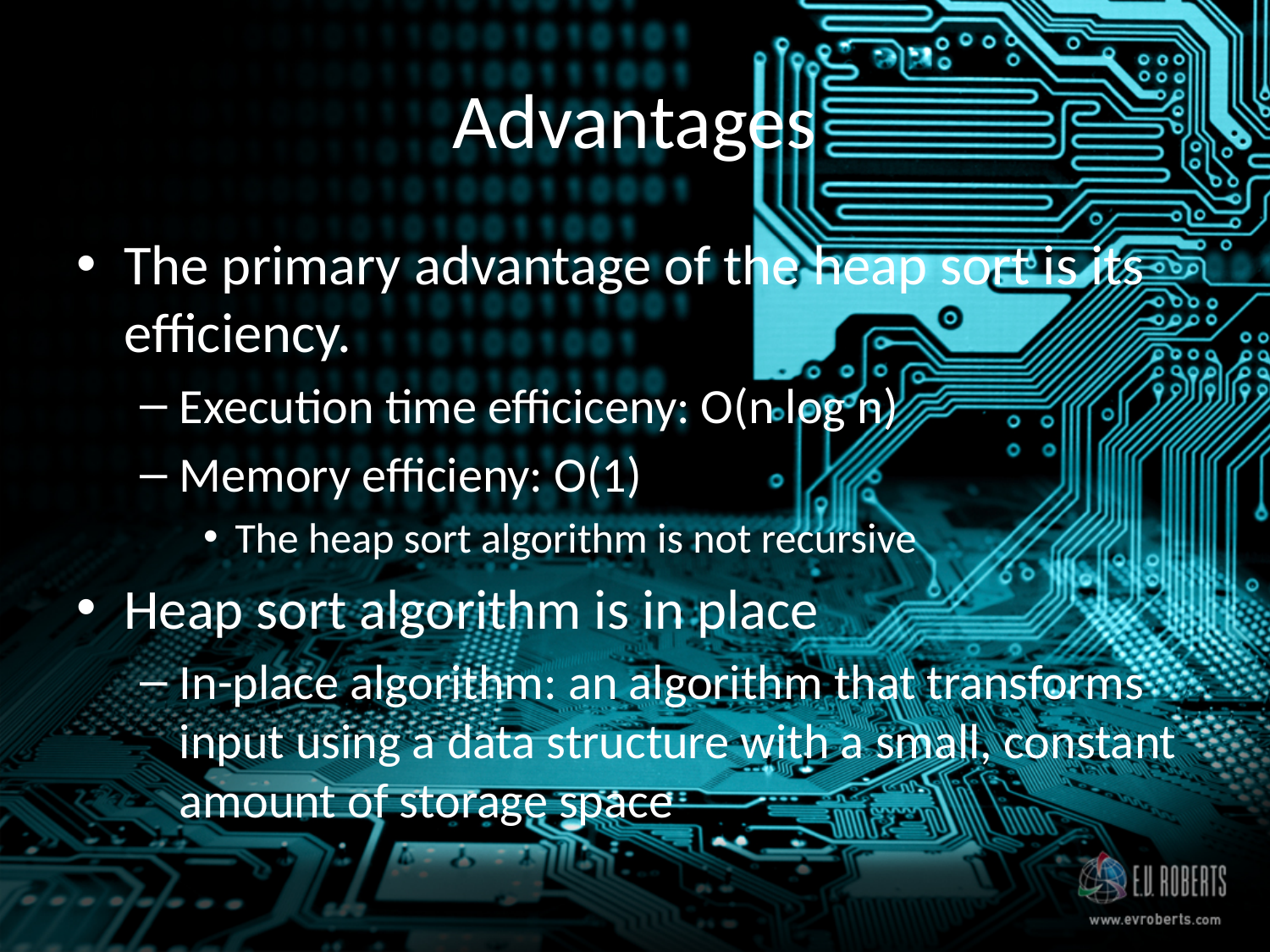

# Advantages
The primary advantage of the heap sort is its efficiency.
Execution time efficiceny: O(n log n)
Memory efficieny: O(1)
The heap sort algorithm is not recursive
Heap sort algorithm is in place
In-place algorithm: an algorithm that transforms input using a data structure with a small, constant amount of storage space